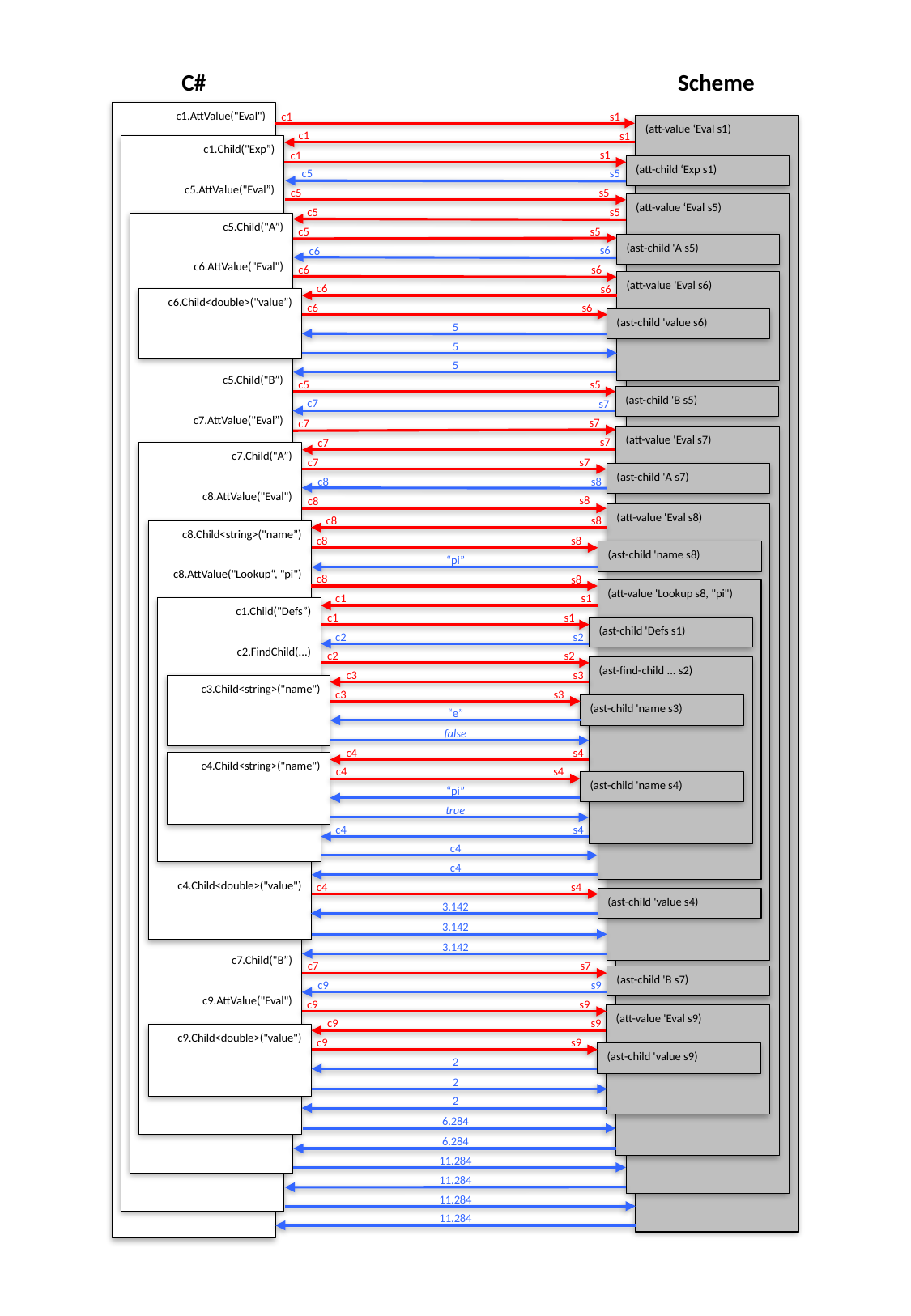

C#
Scheme
c1.AttValue("Eval")
c1
s1
(att-value ‘Eval s1)
c1
s1
c1.Child("Exp”)

c5.AttValue("Eval”)
s1
c1
(att-child ‘Exp s1)
c5
s5
c5
s5
(att-value ‘Eval s5)
c5
s5
c5.Child("A”)

c6.AttValue("Eval")

c5.Child("B”)

c7.AttValue("Eval”)
c5
s5
(ast-child 'A s5)
s6
c6
c6
s6
(att-value 'Eval s6)
c6
s6
c6.Child<double>("value”)
c6
s6
(ast-child 'value s6)
5
5
5
c5
s5
(ast-child 'B s5)
c7
s7
s7
c7
(att-value 'Eval s7)
s7
c7
c7.Child("A”)

c8.AttValue("Eval")

c7.Child("B”)

c9.AttValue("Eval")

c7
s7
(ast-child 'A s7)
c8
s8
s8
c8
(att-value 'Eval s8)
c8
s8
c8.Child<string>("name”)

c8.AttValue("Lookup“, "pi")

c4.Child<double>("value")

c8
s8
(ast-child 'name s8)
“pi”
c8
s8
(att-value 'Lookup s8, "pi")
c1
s1
c1.Child("Defs”)

c2.FindChild(...)
c1
s1
(ast-child 'Defs s1)
s2
c2
c2
s2
(ast-find-child ... s2)
c3
s3
c3.Child<string>("name")
c3
s3
(ast-child 'name s3)
“e”
false
c4
s4
c4.Child<string>("name")
c4
s4
(ast-child 'name s4)
“pi”
true
s4
c4
c4
c4
c4
s4
(ast-child 'value s4)
3.142
3.142
3.142
c7
s7
(ast-child 'B s7)
c9
s9
c9
s9
(att-value 'Eval s9)
c9
s9
c9.Child<double>("value")
c9
s9
(ast-child 'value s9)
2
2
2
6.284
6.284
11.284
11.284
11.284
11.284